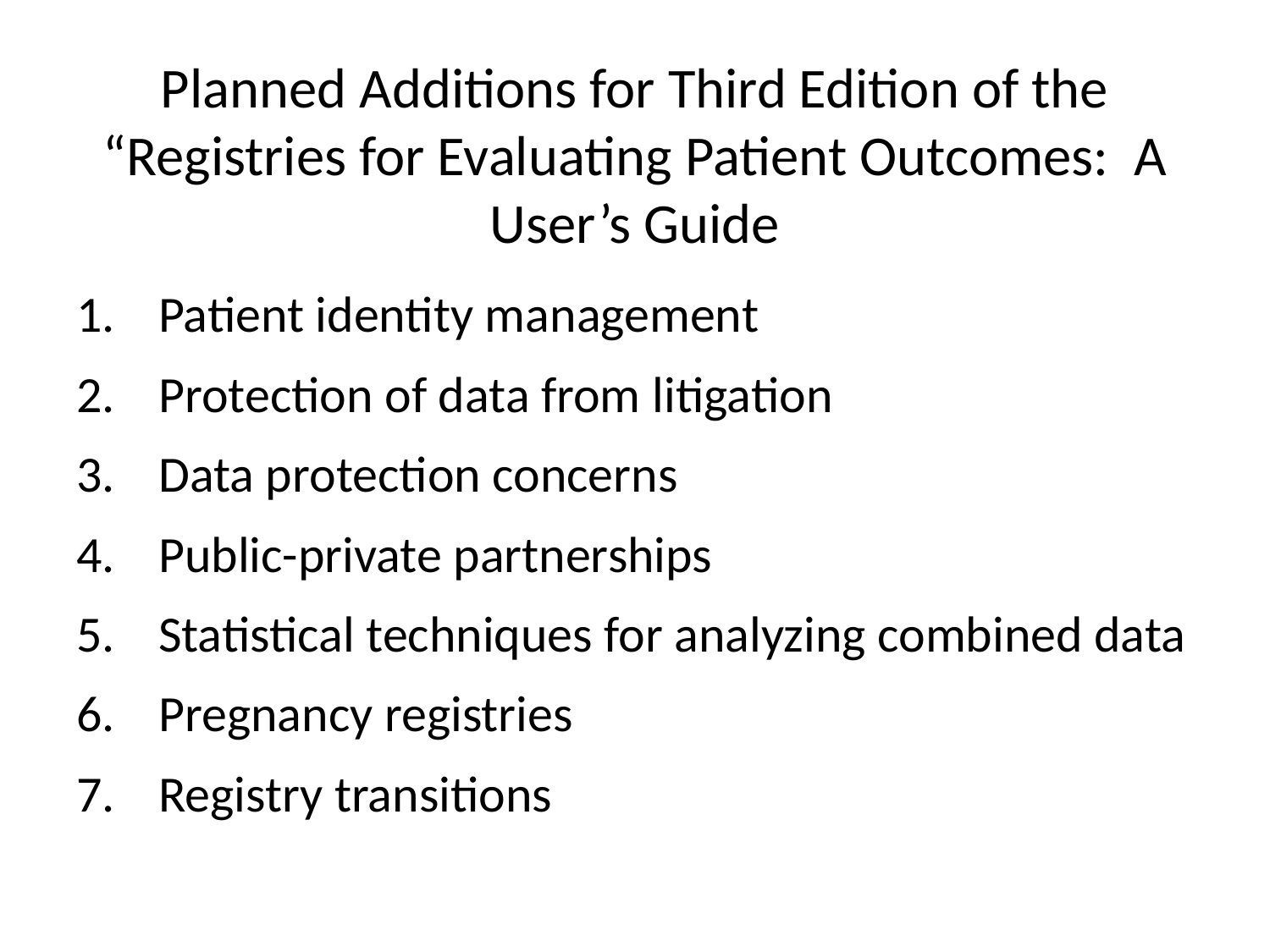

# Planned Additions for Third Edition of the “Registries for Evaluating Patient Outcomes:  A User’s Guide
Patient identity management
Protection of data from litigation
Data protection concerns
Public-private partnerships
Statistical techniques for analyzing combined data
Pregnancy registries
Registry transitions